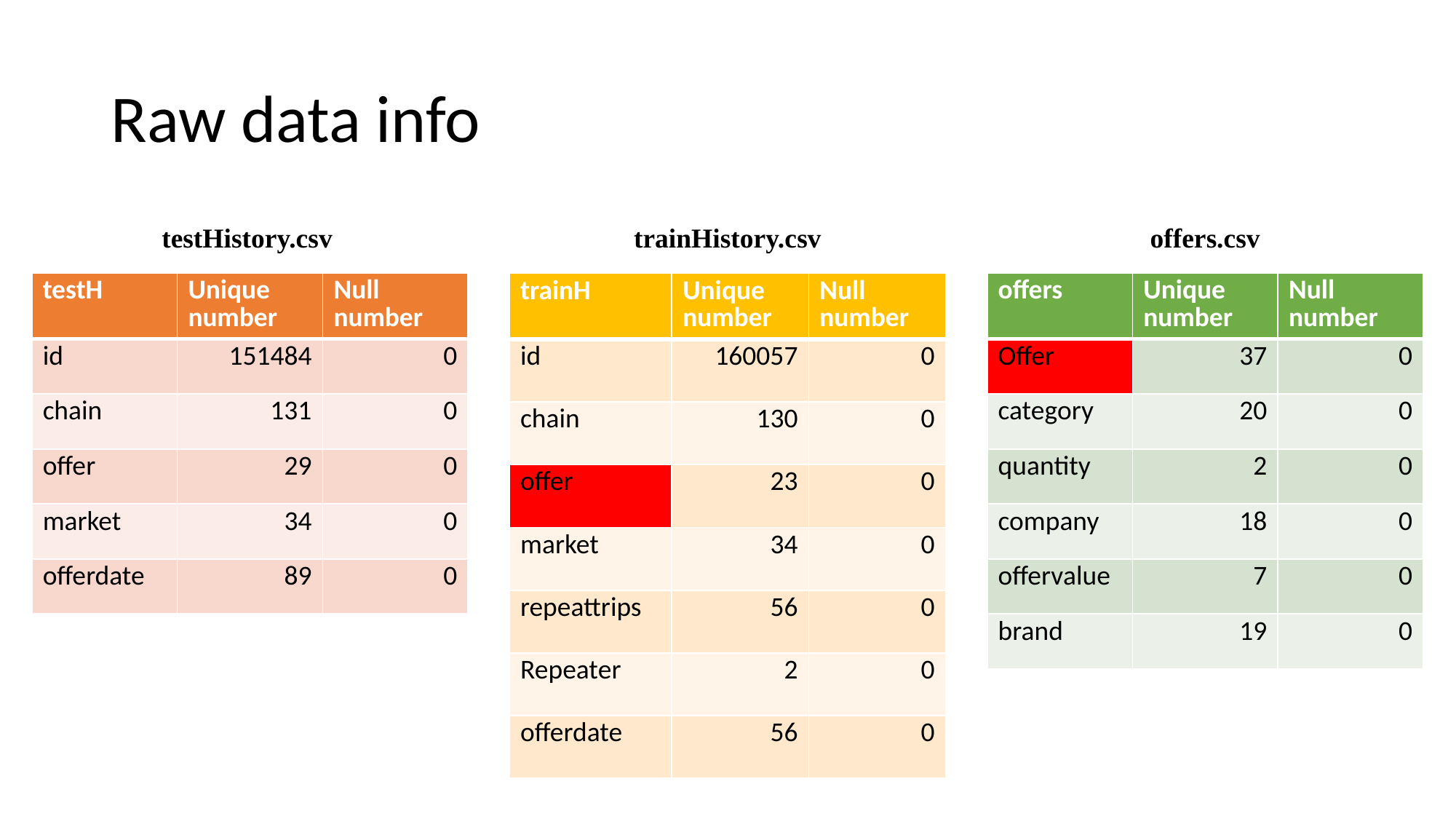

# Raw data info
testHistory.csv
trainHistory.csv
offers.csv
| testH | Unique number | Null number |
| --- | --- | --- |
| id | 151484 | 0 |
| chain | 131 | 0 |
| offer | 29 | 0 |
| market | 34 | 0 |
| offerdate | 89 | 0 |
| offers | Unique number | Null number |
| --- | --- | --- |
| Offer | 37 | 0 |
| category | 20 | 0 |
| quantity | 2 | 0 |
| company | 18 | 0 |
| offervalue | 7 | 0 |
| brand | 19 | 0 |
| trainH | Unique number | Null number |
| --- | --- | --- |
| id | 160057 | 0 |
| chain | 130 | 0 |
| offer | 23 | 0 |
| market | 34 | 0 |
| repeattrips | 56 | 0 |
| Repeater | 2 | 0 |
| offerdate | 56 | 0 |